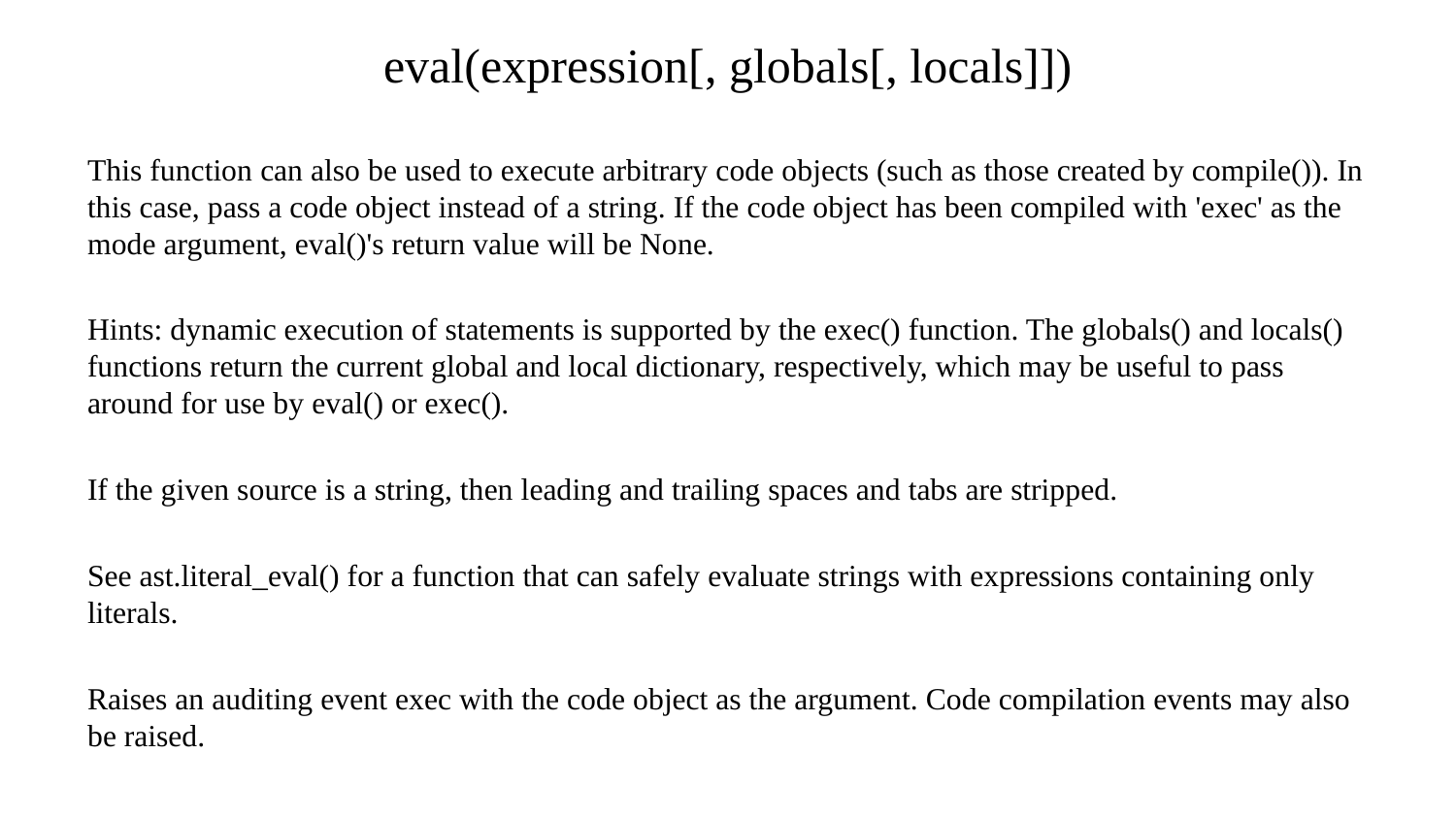

# eval(expression[, globals[, locals]])
This function can also be used to execute arbitrary code objects (such as those created by compile()). In this case, pass a code object instead of a string. If the code object has been compiled with 'exec' as the mode argument, eval()'s return value will be None.

Hints: dynamic execution of statements is supported by the exec() function. The globals() and locals() functions return the current global and local dictionary, respectively, which may be useful to pass around for use by eval() or exec().

If the given source is a string, then leading and trailing spaces and tabs are stripped.

See ast.literal_eval() for a function that can safely evaluate strings with expressions containing only literals.

Raises an auditing event exec with the code object as the argument. Code compilation events may also be raised.